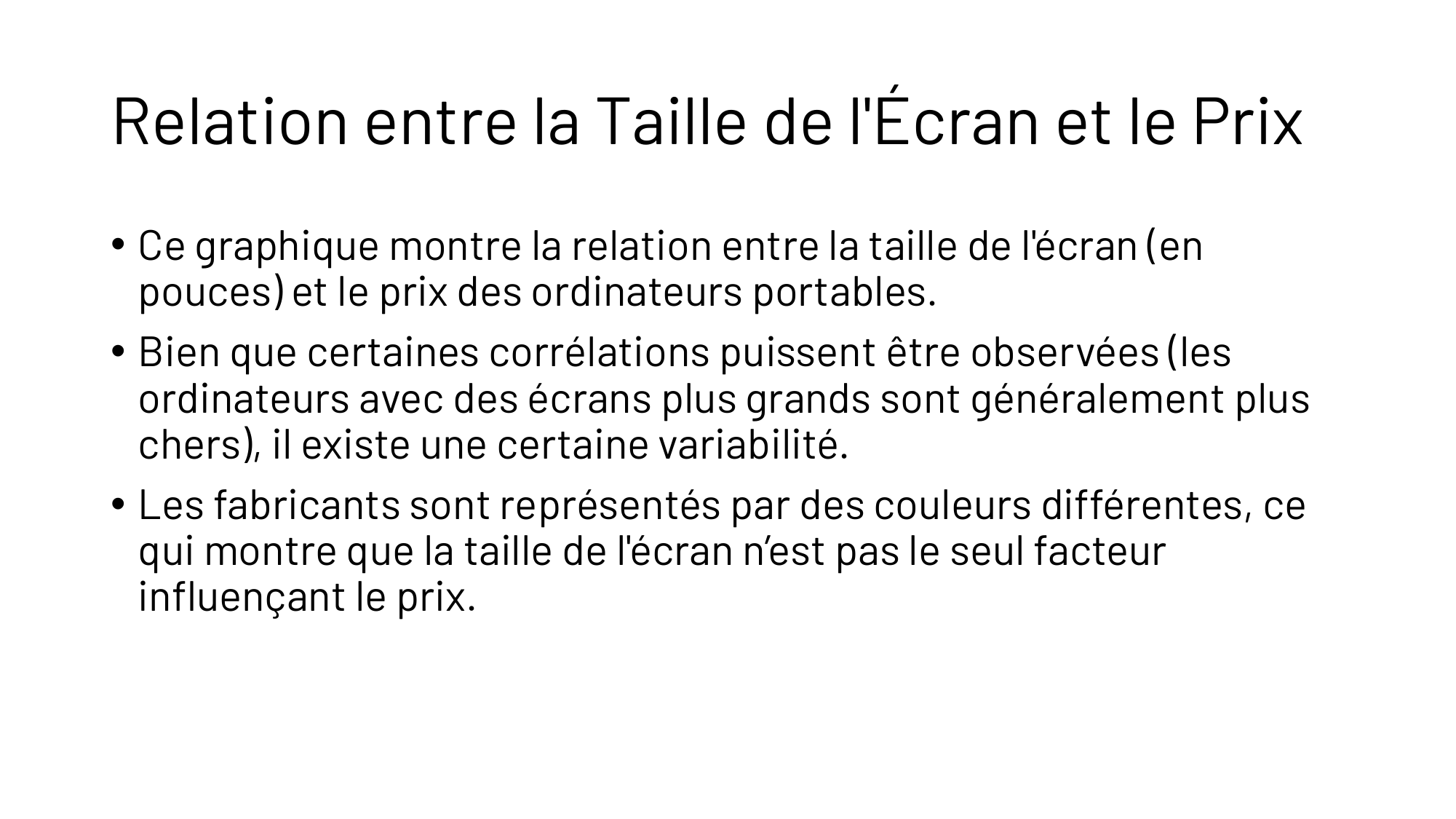

# Relation entre la Taille de l'Écran et le Prix
Ce graphique montre la relation entre la taille de l'écran (en pouces) et le prix des ordinateurs portables.
Bien que certaines corrélations puissent être observées (les ordinateurs avec des écrans plus grands sont généralement plus chers), il existe une certaine variabilité.
Les fabricants sont représentés par des couleurs différentes, ce qui montre que la taille de l'écran n’est pas le seul facteur influençant le prix.